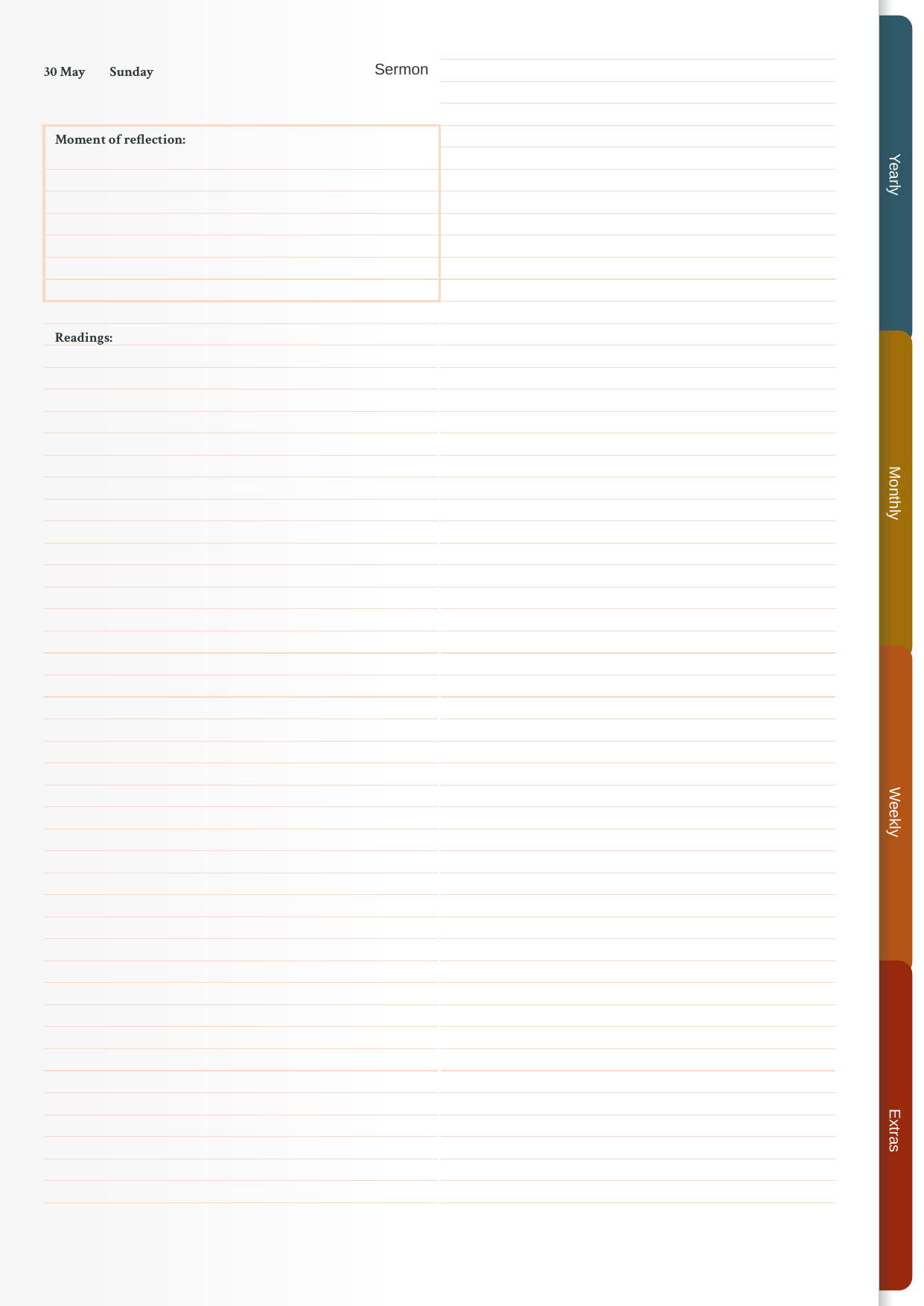

# 30May
Yearly
30 May
Sunday
Sermon
Monthly
Weekly
Extras